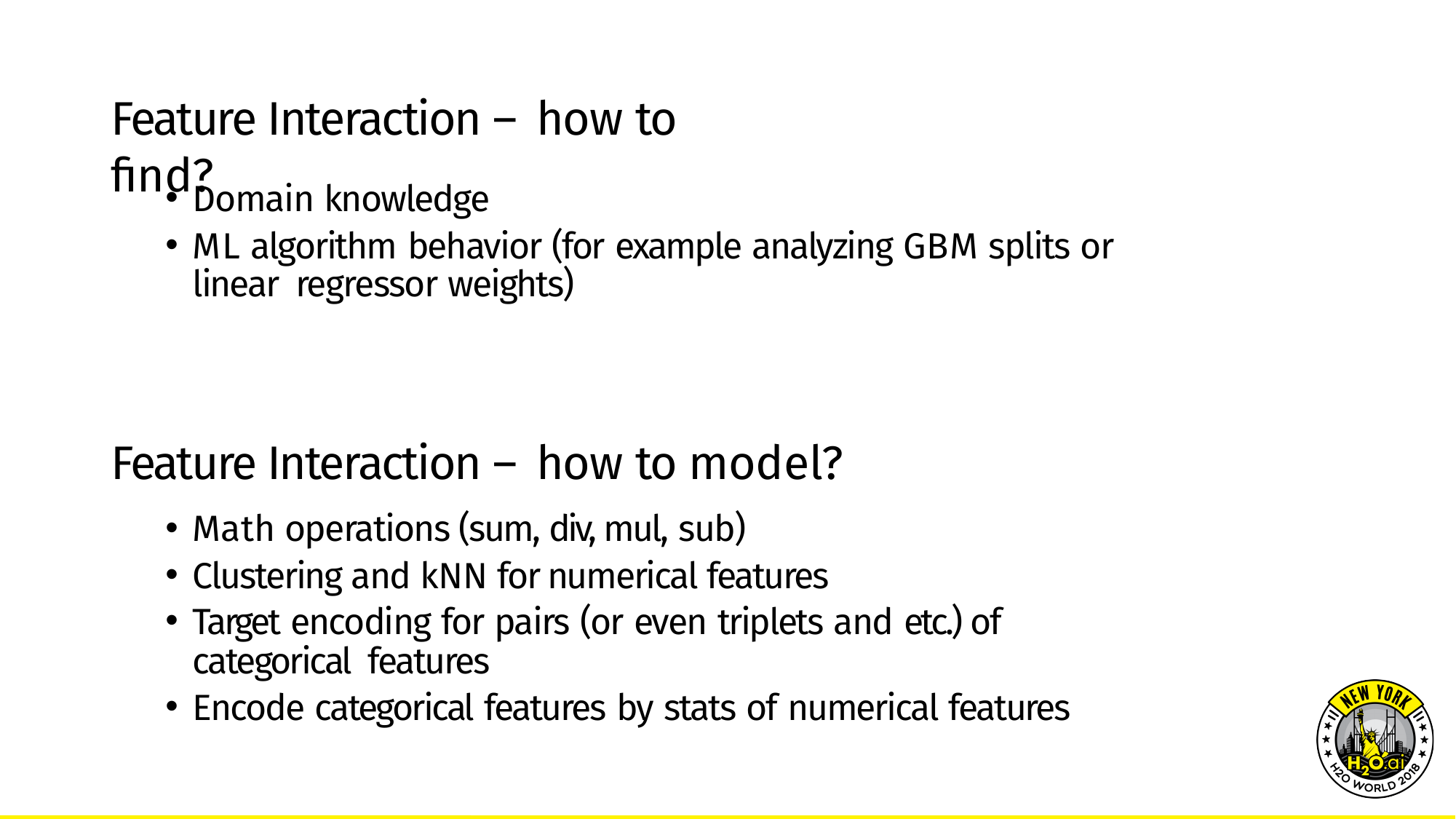

# Feature Interaction – how to find?
Domain knowledge
ML algorithm behavior (for example analyzing GBM splits or linear  regressor weights)

Feature Interaction – how to model?
Math operations (sum, div, mul, sub)
Clustering and kNN for numerical features
Target encoding for pairs (or even triplets and etc.) of categorical  features
Encode categorical features by stats of numerical features